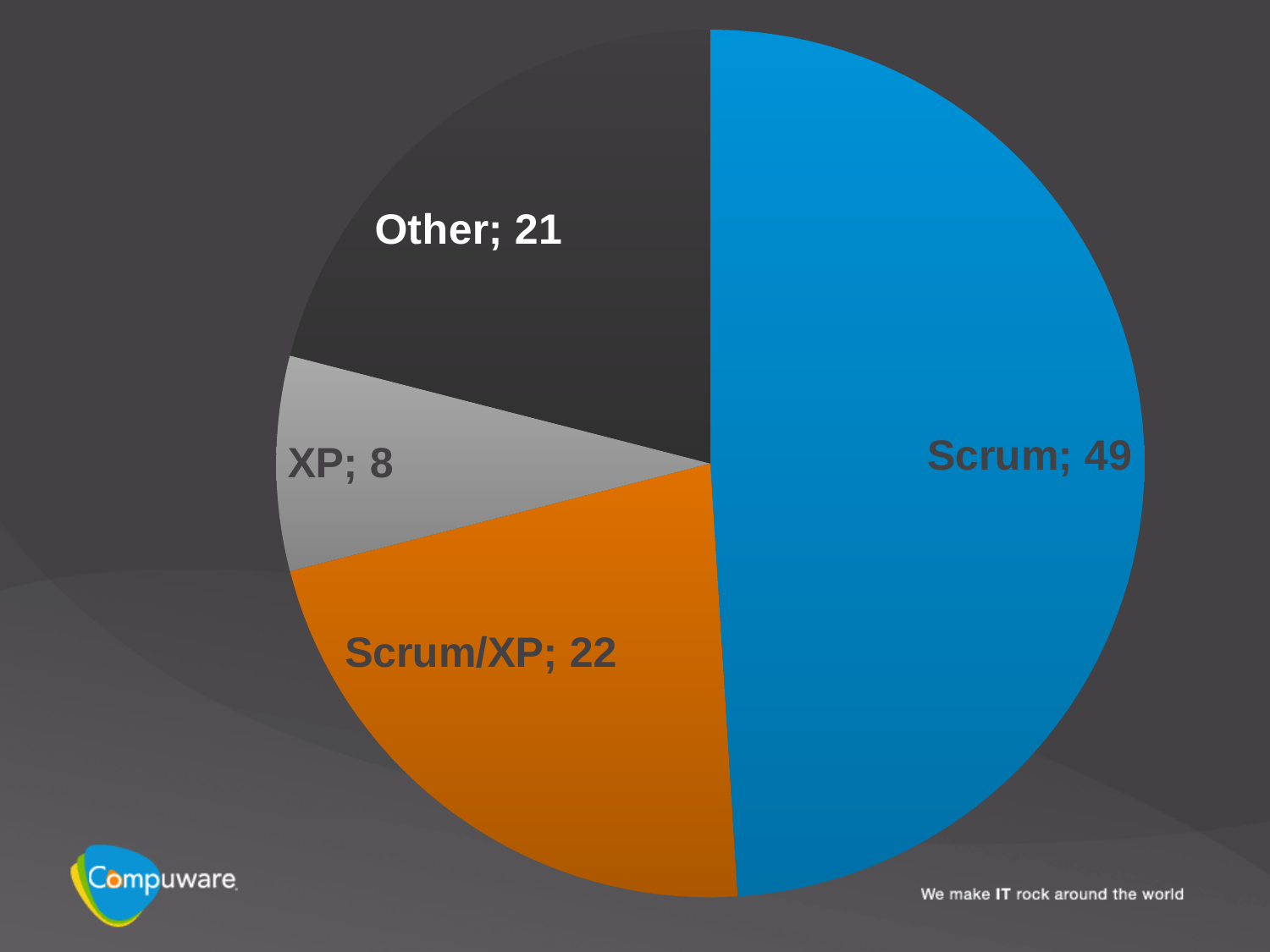

### Chart

| Category | Methodology |
|---|---|
| Scrum | 49.0 |
| Scrum/XP | 22.0 |
| XP | 8.0 |
| Other | 21.0 |